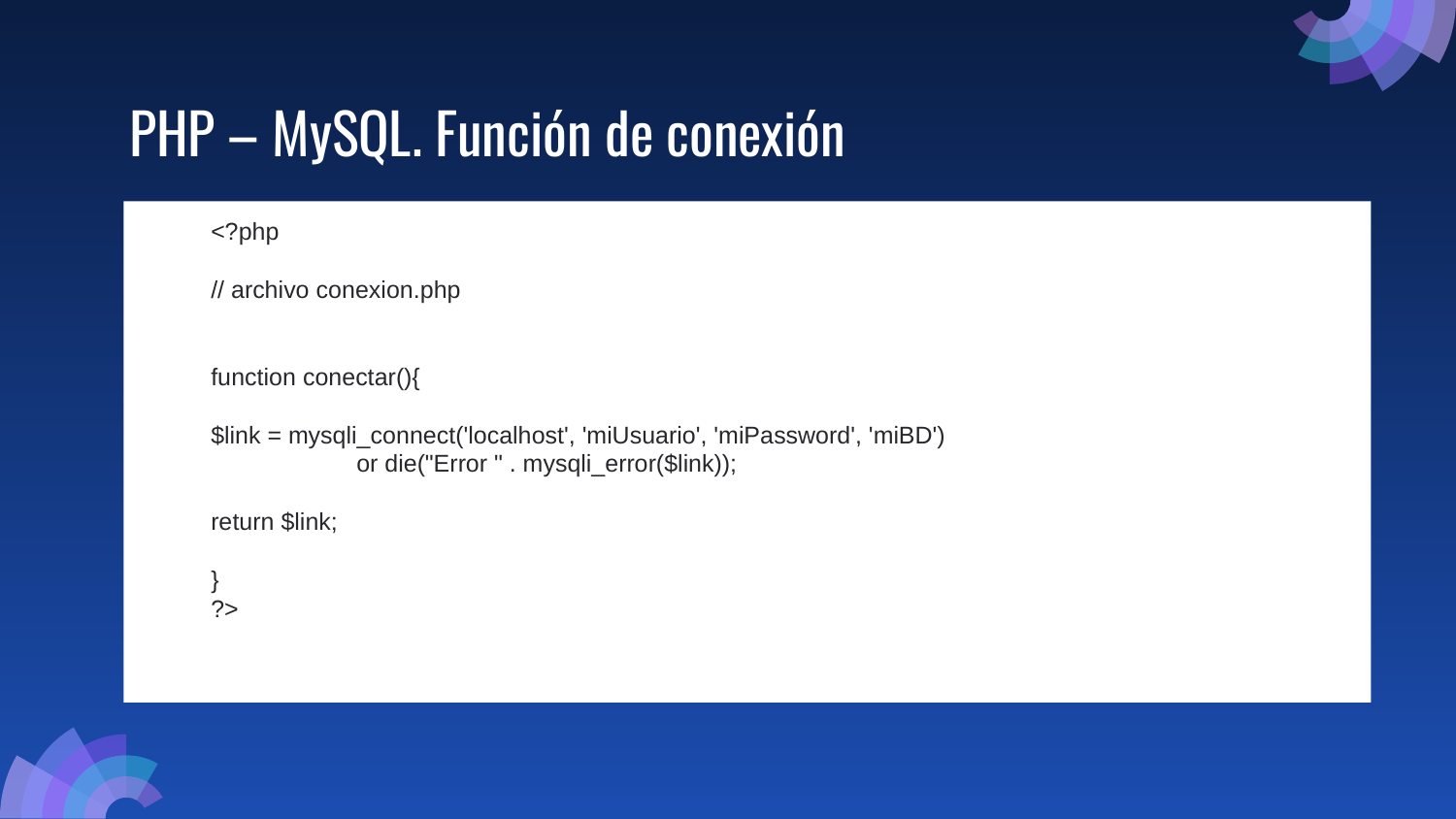

# PHP – MySQL. Función de conexión
<?php

// archivo conexion.php

function conectar(){

$link = mysqli_connect('localhost', 'miUsuario', 'miPassword', 'miBD')
	or die("Error " . mysqli_error($link));

return $link;

}
?>